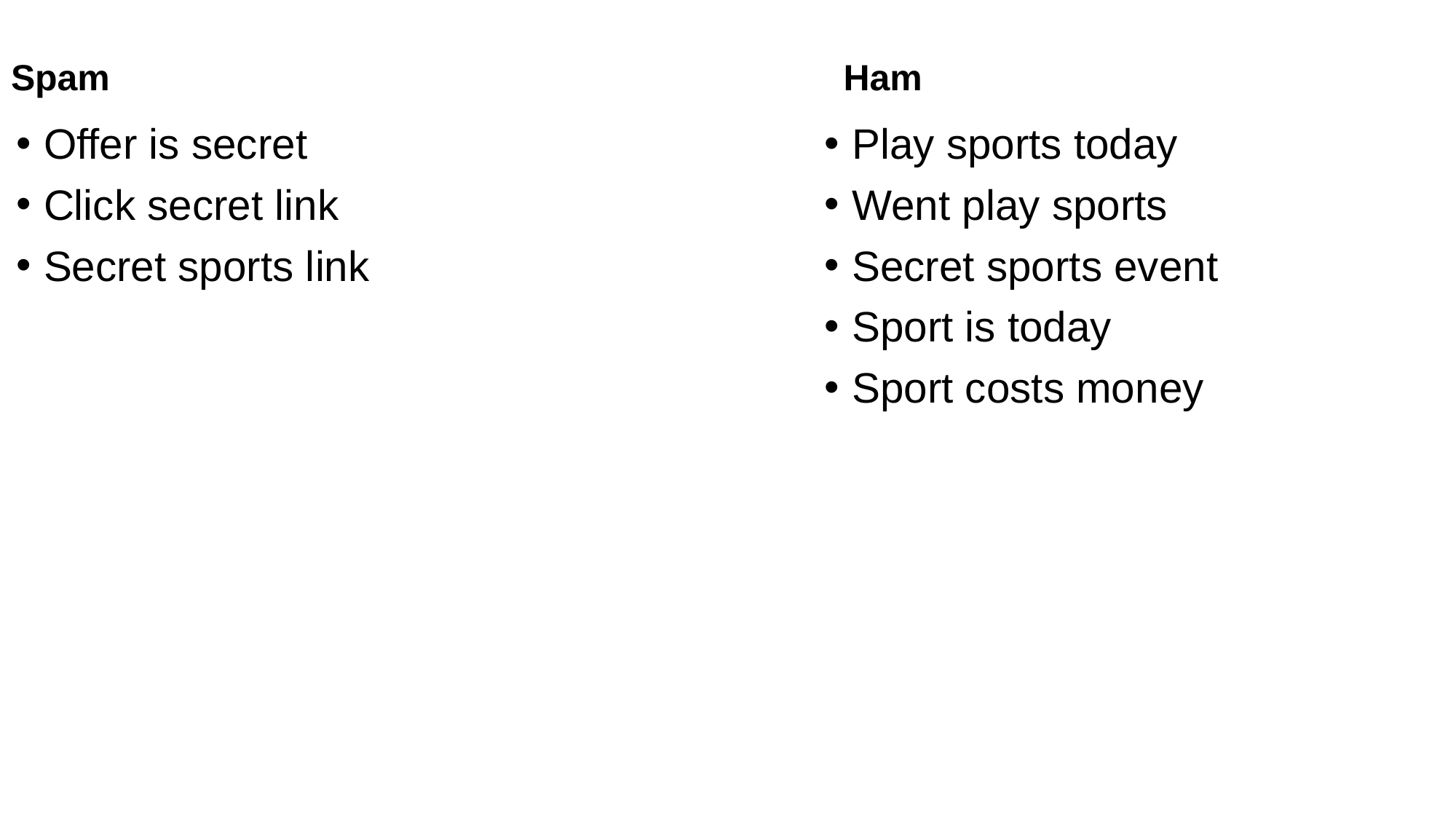

Spam
Ham
Offer is secret
Click secret link
Secret sports link
Play sports today
Went play sports
Secret sports event
Sport is today
Sport costs money